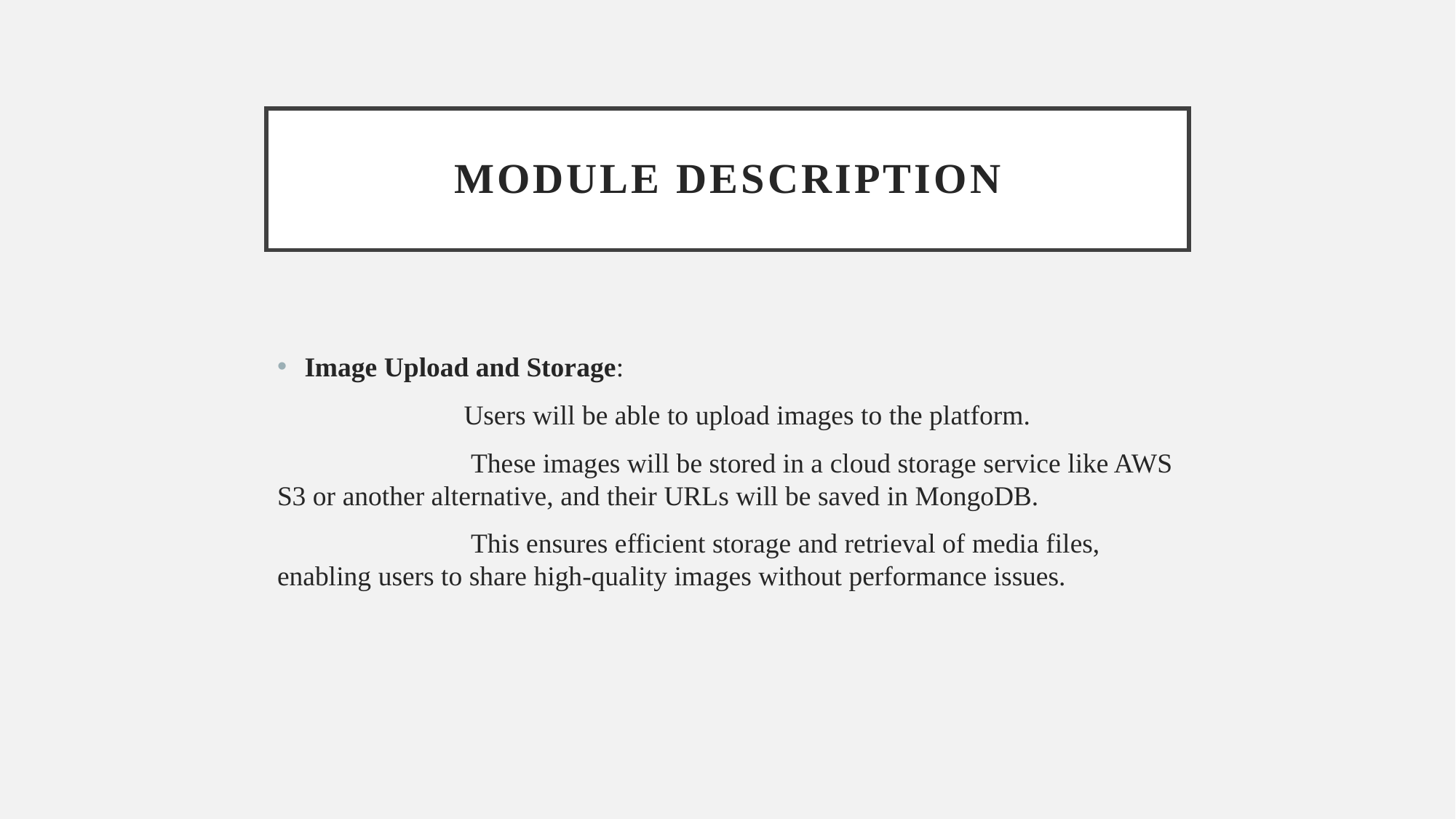

# Module Description

Image Upload and Storage:
                           Users will be able to upload images to the platform.
                            These images will be stored in a cloud storage service like AWS S3 or another alternative, and their URLs will be saved in MongoDB.
                            This ensures efficient storage and retrieval of media files, enabling users to share high-quality images without performance issues.